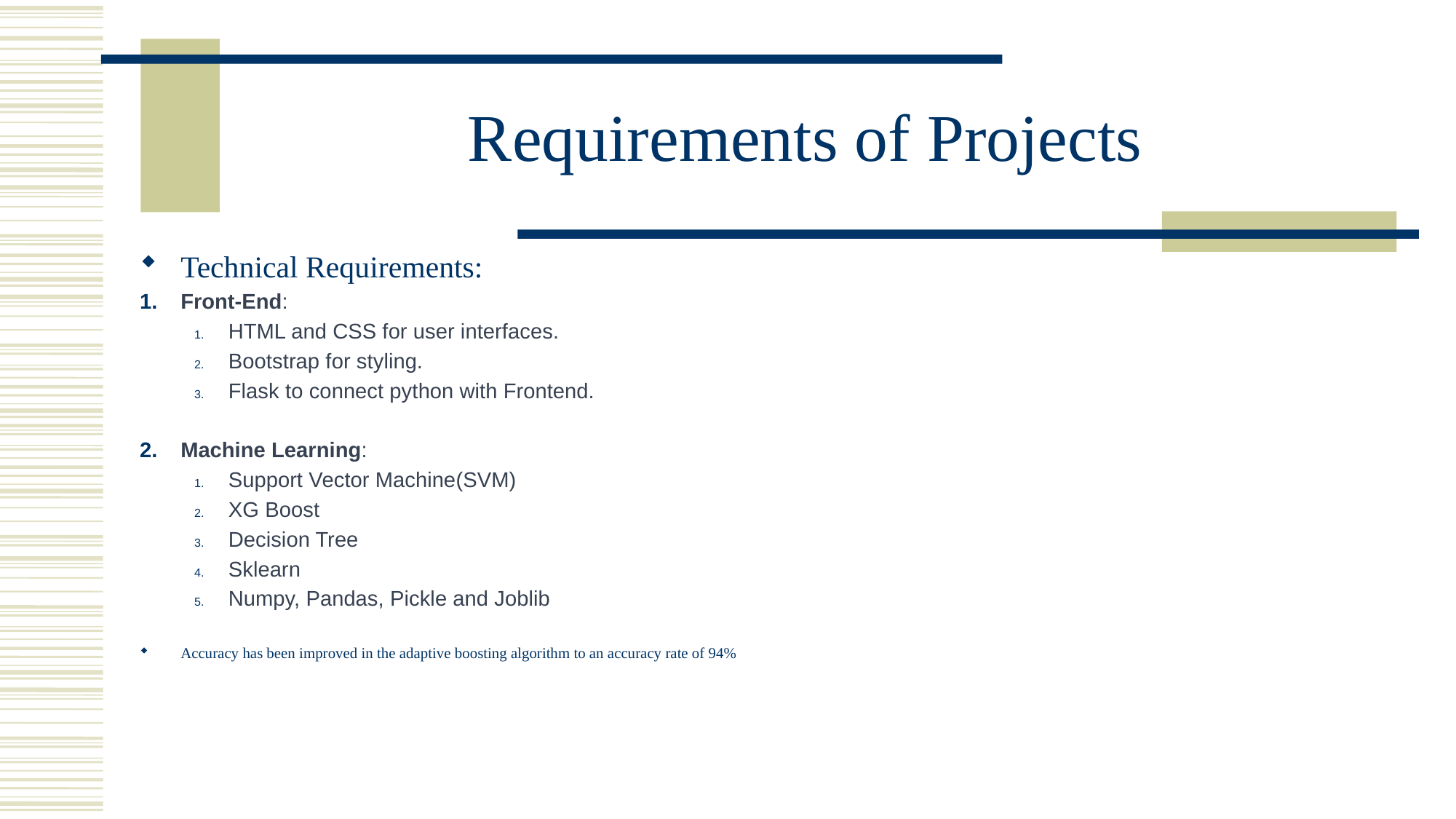

# Requirements of Projects
Technical Requirements:
Front-End:
HTML and CSS for user interfaces.
Bootstrap for styling.
Flask to connect python with Frontend.

Machine Learning:
Support Vector Machine(SVM)
XG Boost
Decision Tree
Sklearn
Numpy, Pandas, Pickle and Joblib

Accuracy has been improved in the adaptive boosting algorithm to an accuracy rate of 94%